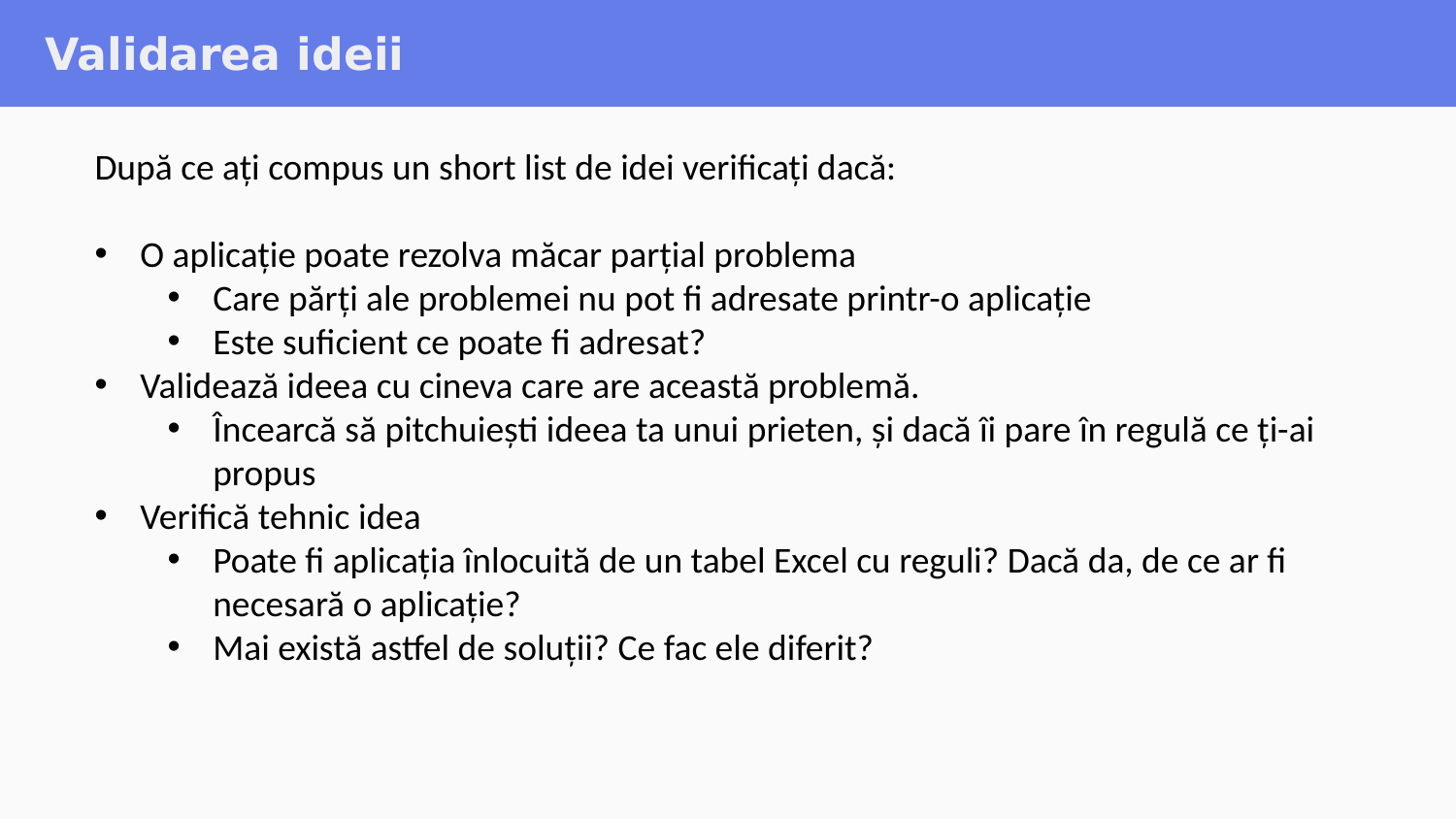

# Validarea ideii
După ce ați compus un short list de idei verificați dacă:

O aplicație poate rezolva măcar parțial problema
Care părți ale problemei nu pot fi adresate printr-o aplicație
Este suficient ce poate fi adresat?
Validează ideea cu cineva care are această problemă.
Încearcă să pitchuiești ideea ta unui prieten, și dacă îi pare în regulă ce ți-ai propus
Verifică tehnic idea
Poate fi aplicația înlocuită de un tabel Excel cu reguli? Dacă da, de ce ar fi necesară o aplicație?
Mai există astfel de soluții? Ce fac ele diferit?